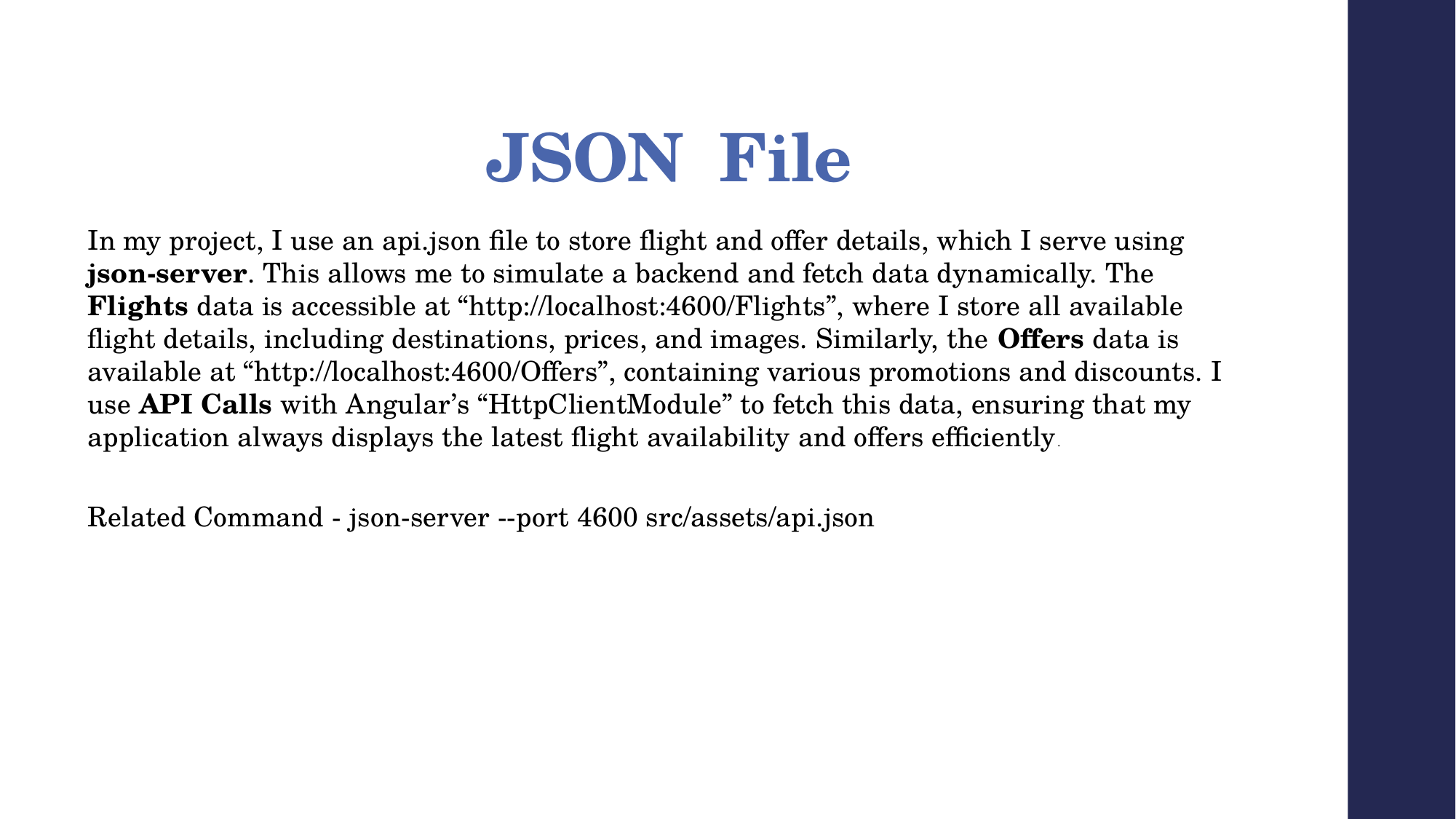

# JSON  File
In my project, I use an api.json file to store flight and offer details, which I serve using
json-server. This allows me to simulate a backend and fetch data dynamically. The Flights data is accessible at “http://localhost:4600/Flights”, where I store all available flight details, including destinations, prices, and images. Similarly, the Offers data is available at “http://localhost:4600/Offers”, containing various promotions and discounts. I
use API Calls with Angular’s “HttpClientModule” to fetch this data, ensuring that my application always displays the latest flight availability and offers efficiently.

Related Command - json-server --port 4600 src/assets/api.json